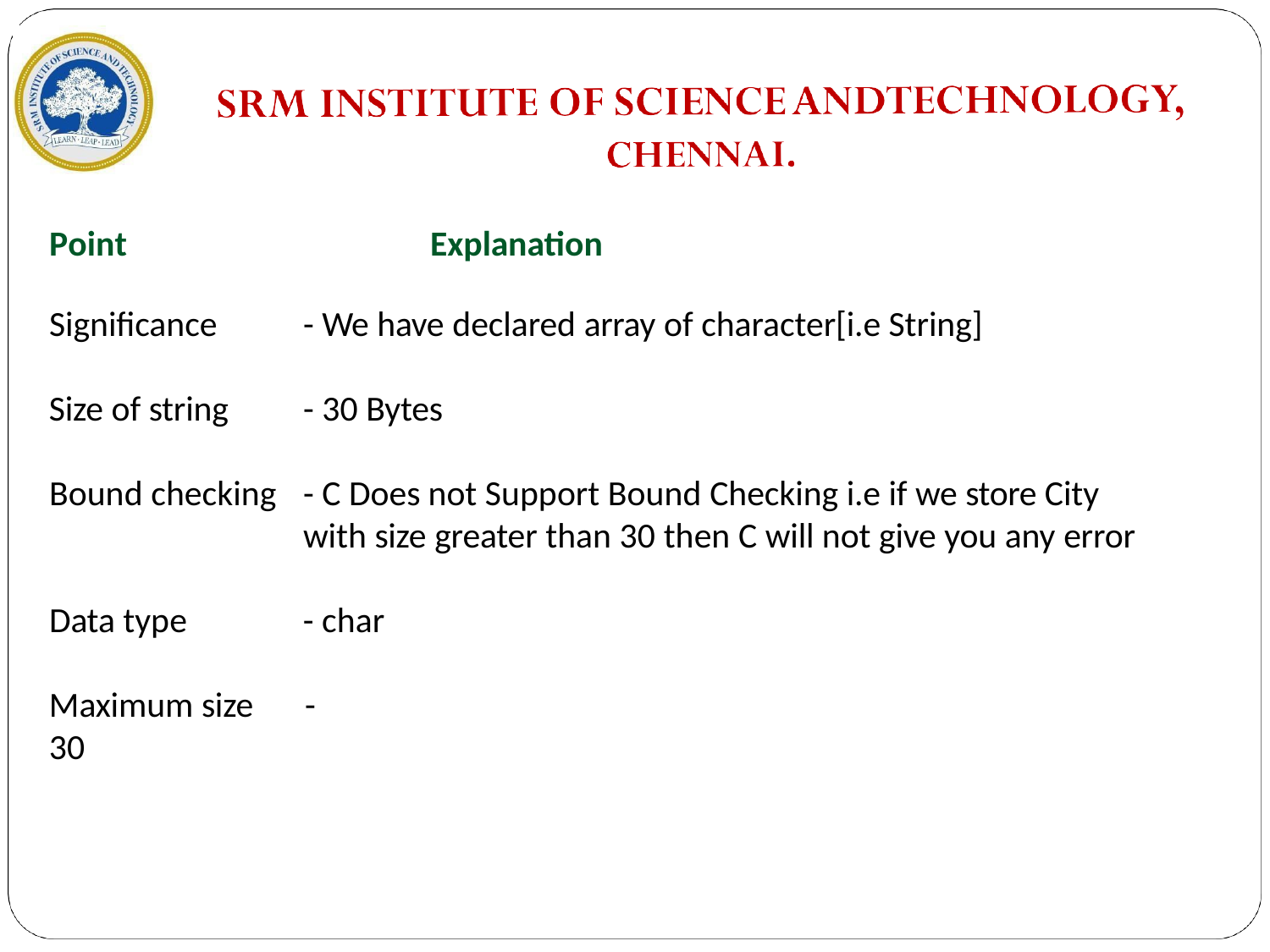

Point
Explanation
Significance
- We have declared array of character[i.e String]
Size of string
- 30 Bytes
Bound checking
- C Does not Support Bound Checking i.e if we store City  with size greater than 30 then C will not give you any error
Data type
- char
Maximum size	- 30